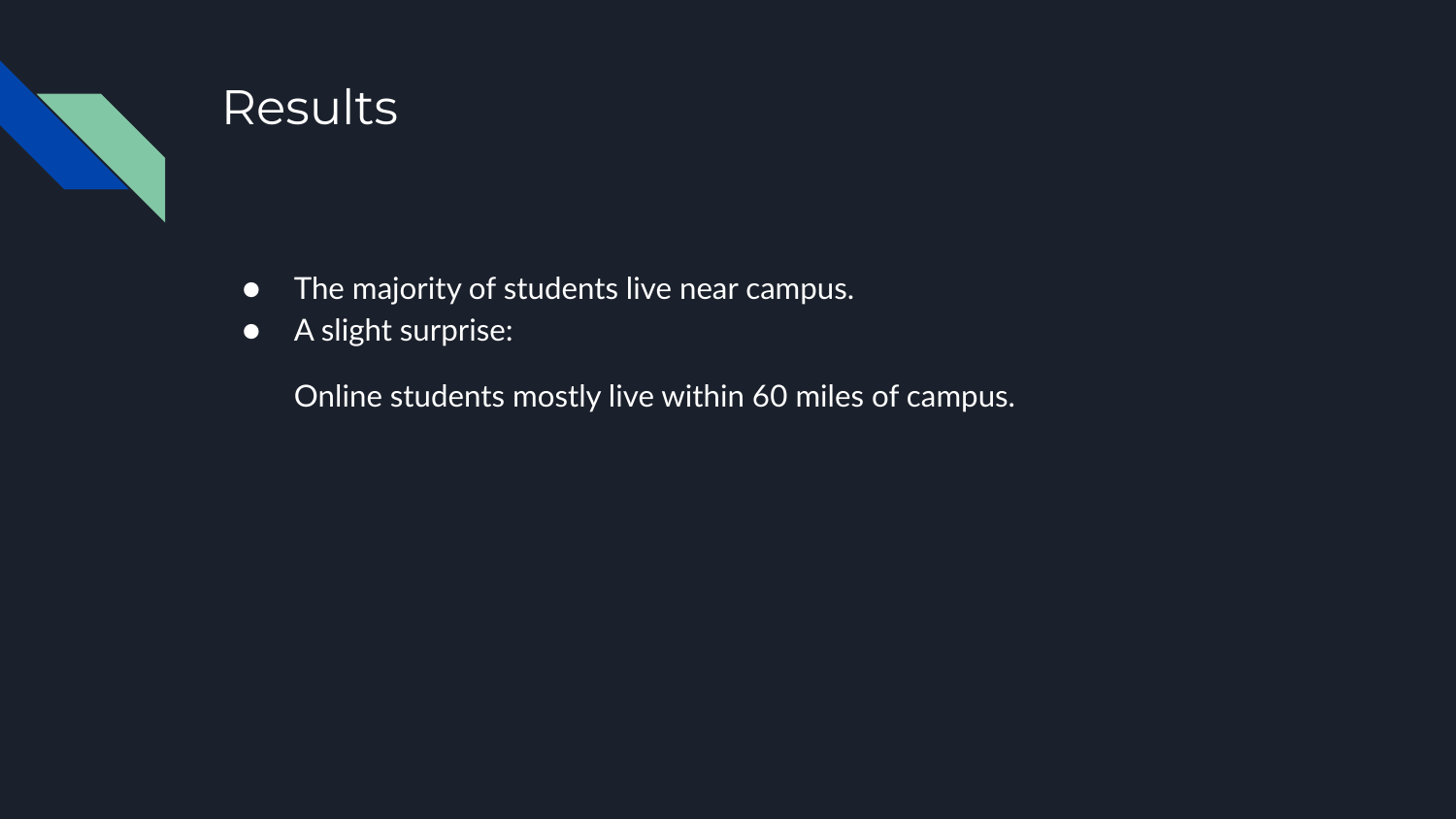

# Results
The majority of students live near campus.
A slight surprise:
Online students mostly live within 60 miles of campus.